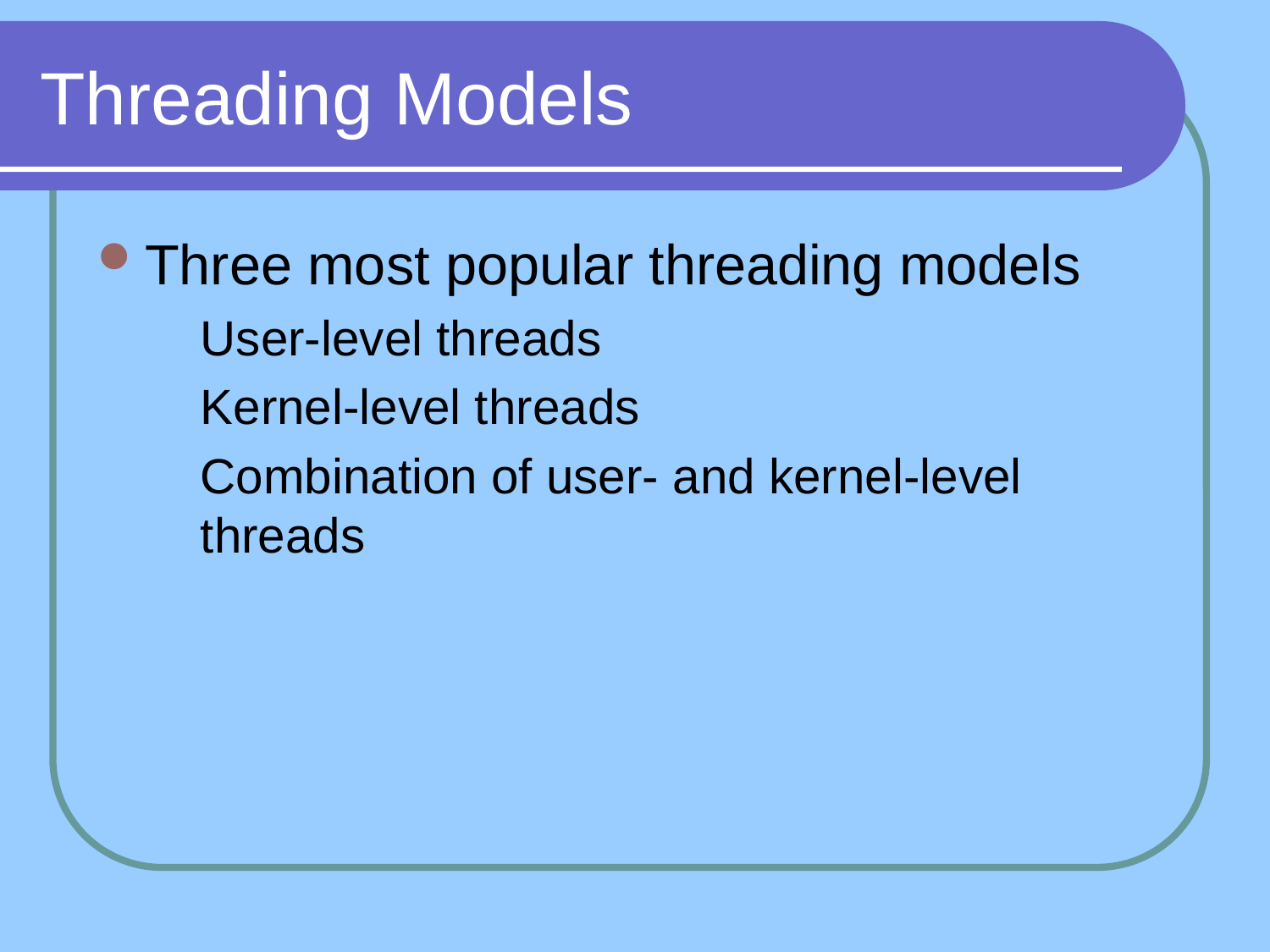

# Threading Models
Three most popular threading models
User-level threads
Kernel-level threads
Combination of user- and kernel-level threads